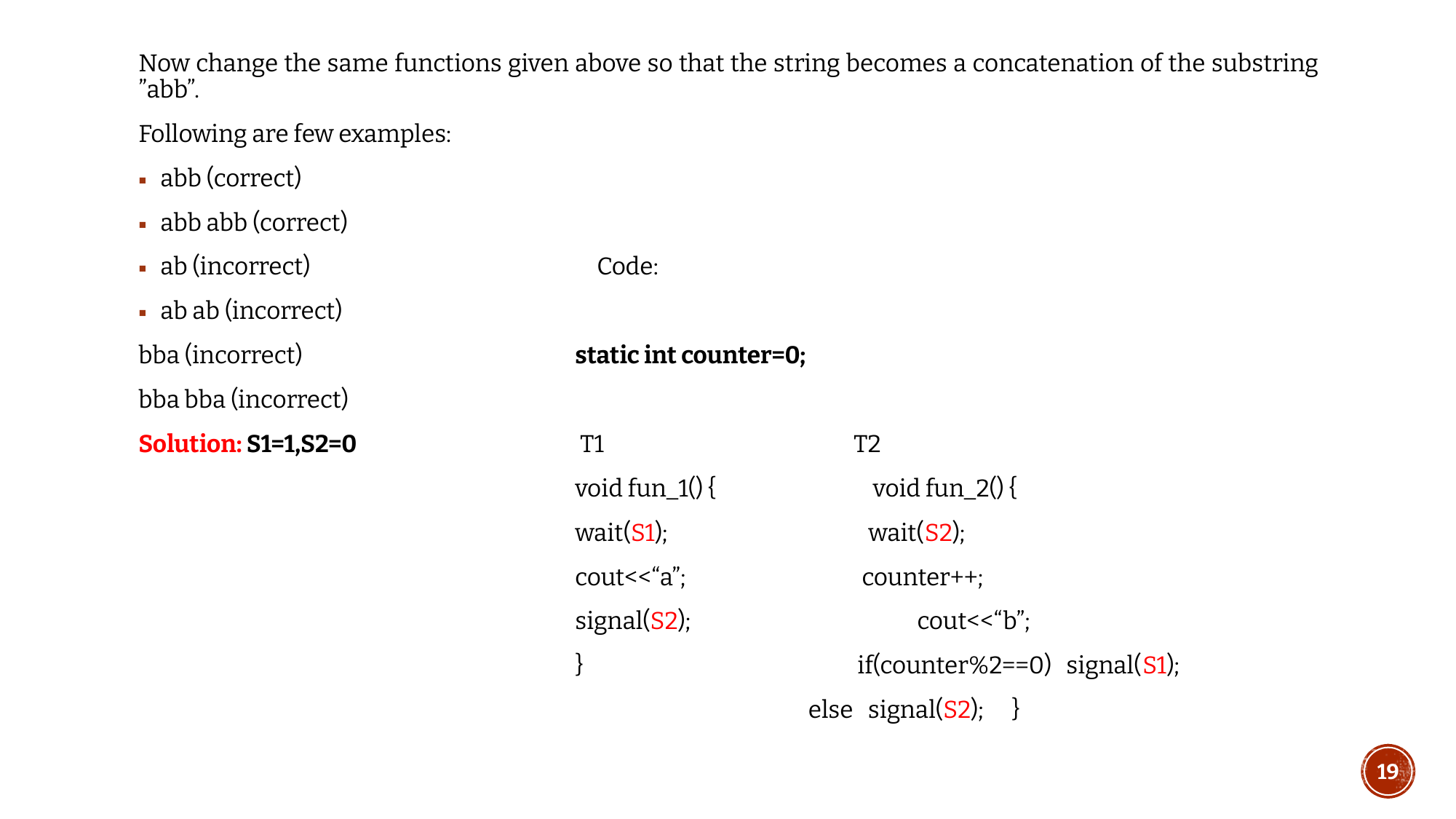

Now change the same functions given above so that the string becomes a concatenation of the substring ”abb”.
Following are few examples:
abb (correct)
abb abb (correct)
ab (incorrect) 			Code:
ab ab (incorrect)
bba (incorrect) 			static int counter=0;
bba bba (incorrect)
Solution: S1=1,S2=0		 T1                                                   T2
                                             		void fun_1() {                                void fun_2() {
                                                		wait(S1);                                         wait(S2);
                                                 		cout<<“a”;                                    counter++;
		             		signal(S2); 		   cout<<“b”;
                                                 		}                                                        if(counter%2==0)   signal(S1);
                                                                                                         		   else   signal(S2);	}
19